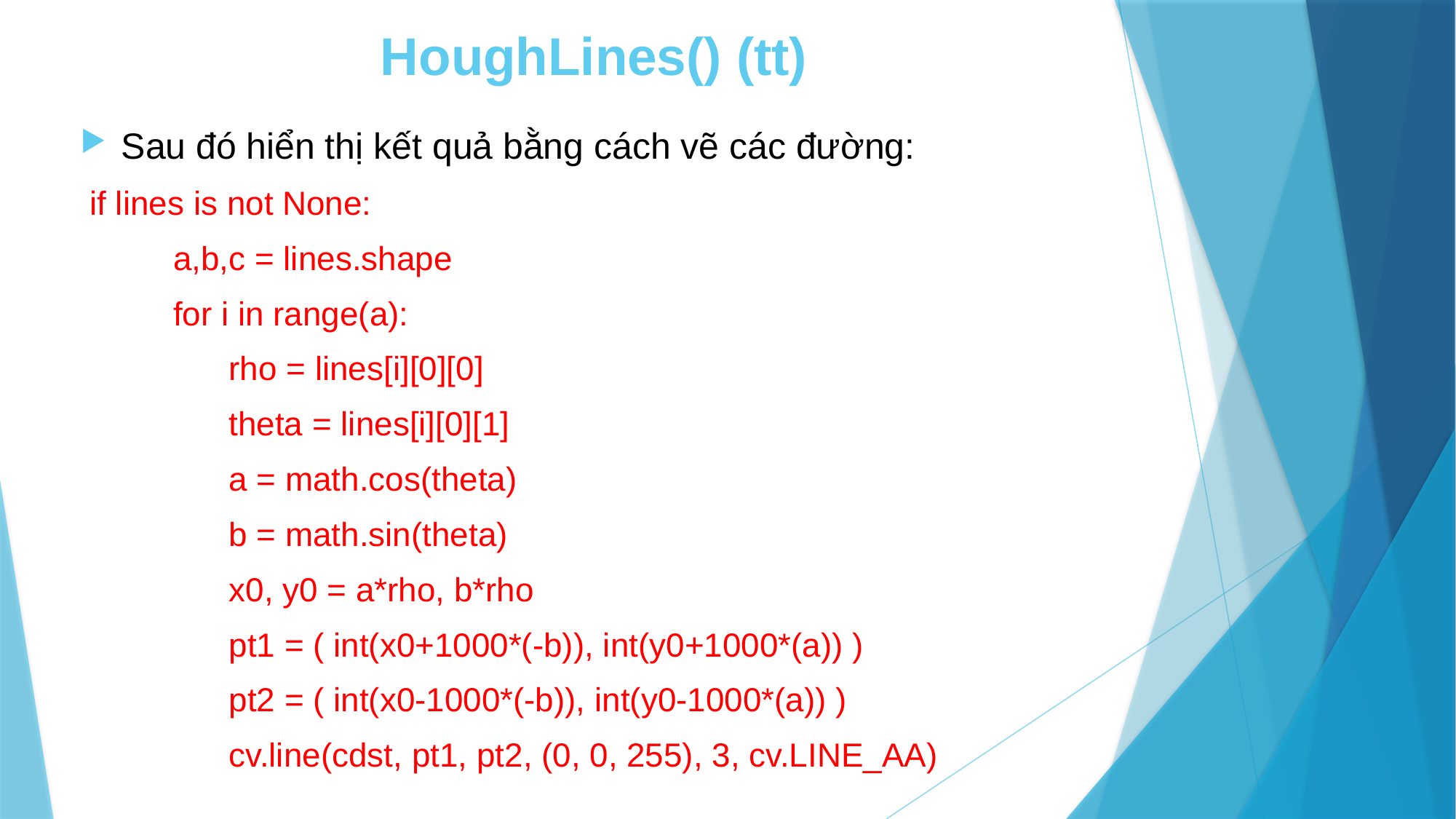

# HoughLines() (tt)
Sau đó hiển thị kết quả bằng cách vẽ các đường:
 if lines is not None:
          a,b,c = lines.shape
          for i in range(a):
                rho = lines[i][0][0]
                theta = lines[i][0][1]
                a = math.cos(theta)
                b = math.sin(theta)
                x0, y0 = a*rho, b*rho
                pt1 = ( int(x0+1000*(-b)), int(y0+1000*(a)) )
                pt2 = ( int(x0-1000*(-b)), int(y0-1000*(a)) )
                cv.line(cdst, pt1, pt2, (0, 0, 255), 3, cv.LINE_AA)